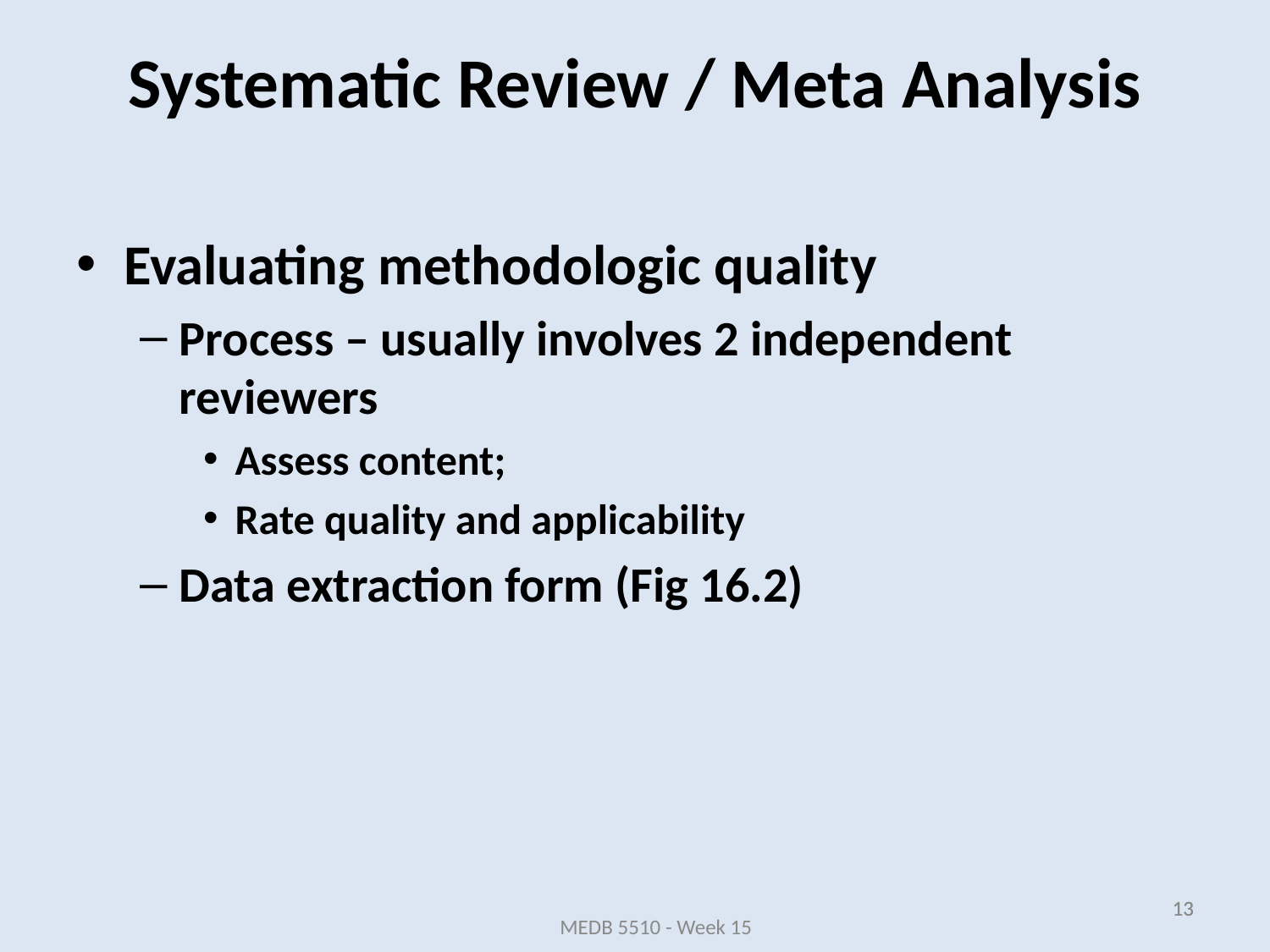

Evaluating methodologic quality
Process – usually involves 2 independent reviewers
Assess content;
Rate quality and applicability
Data extraction form (Fig 16.2)
Systematic Review / Meta Analysis
13
13
MEDB 5510 - Week 15